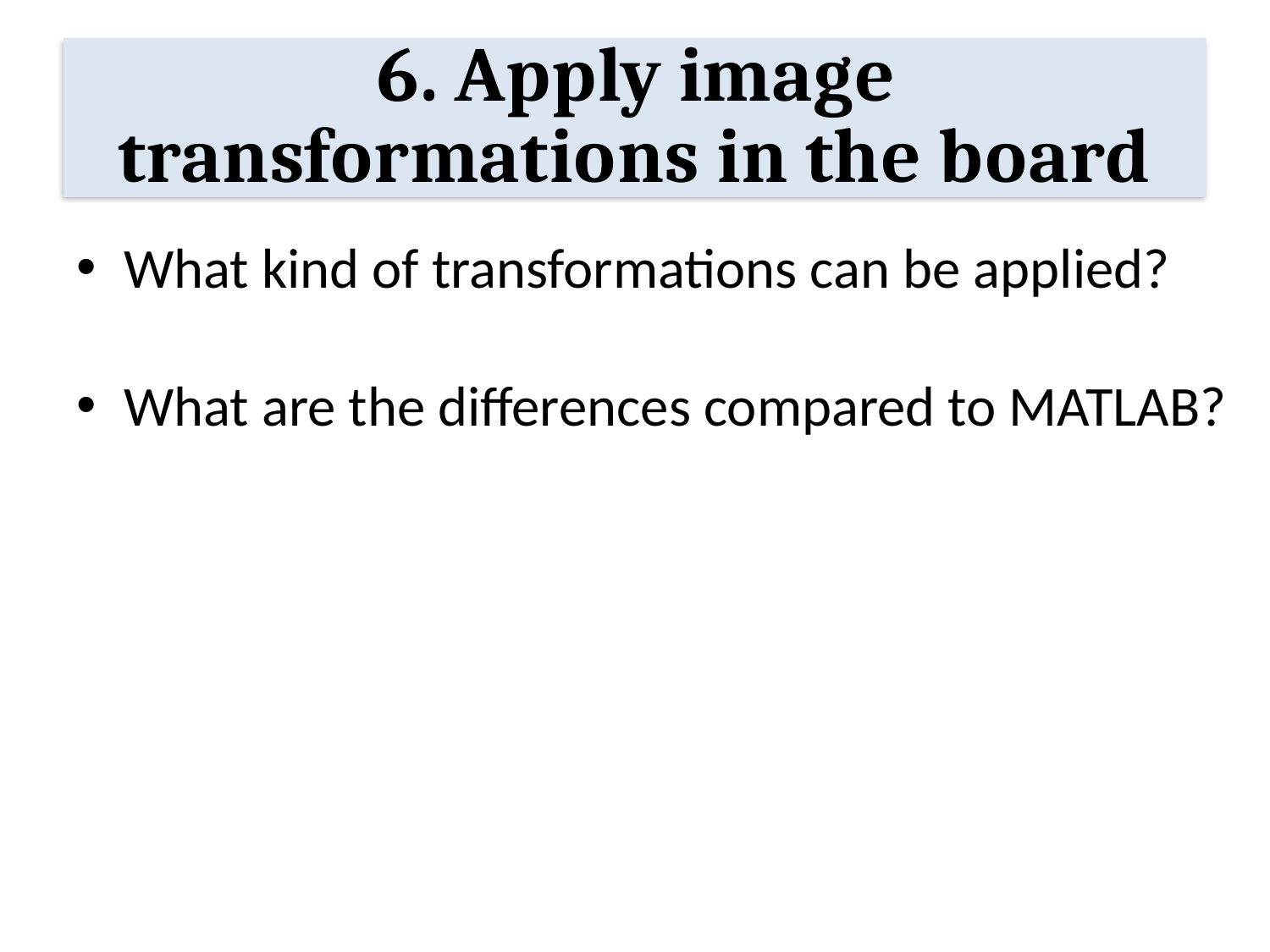

# 6. Apply image transformations in the board
What kind of transformations can be applied?

What are the differences compared to MATLAB?